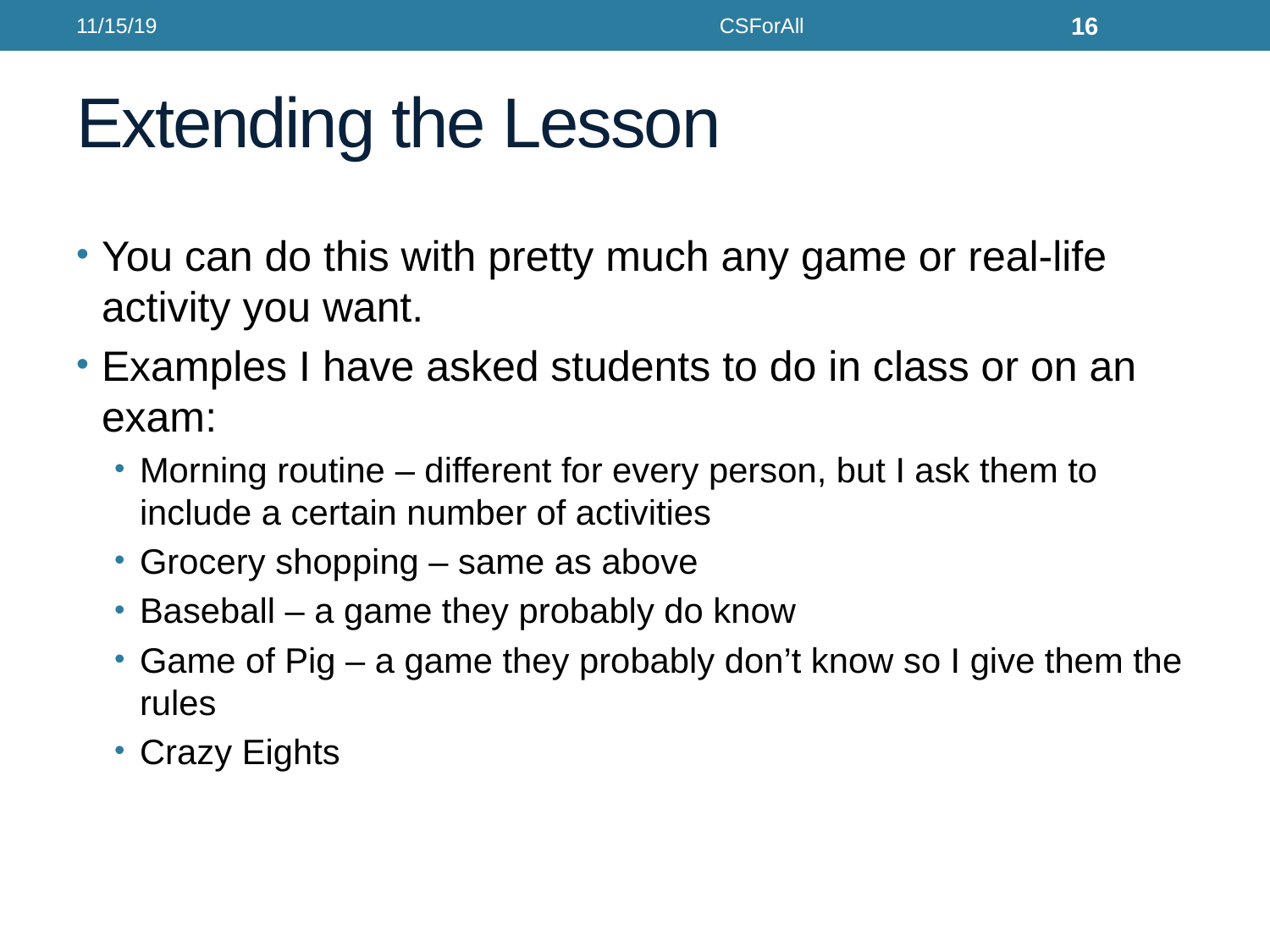

11/15/19
CSForAll
16
# Extending the Lesson
You can do this with pretty much any game or real-life activity you want.
Examples I have asked students to do in class or on an exam:
Morning routine – different for every person, but I ask them to include a certain number of activities
Grocery shopping – same as above
Baseball – a game they probably do know
Game of Pig – a game they probably don’t know so I give them the rules
Crazy Eights